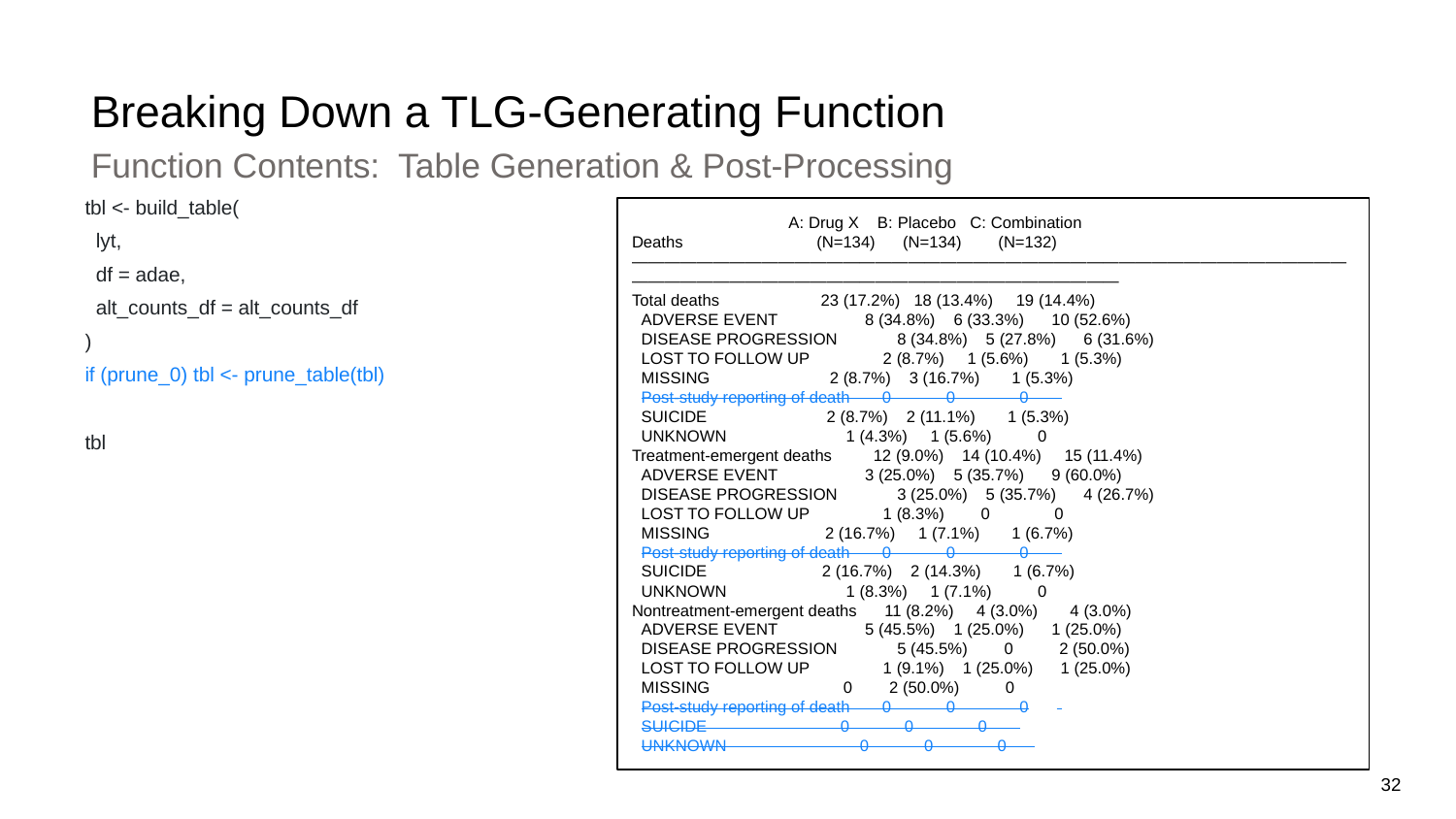

# Breaking Down a TLG-Generating Function
Function Contents:  Table Generation & Post-Processing
  tbl <- build_table(
    lyt,
    df = adae,
    alt_counts_df = alt_counts_df
  )
  if (prune_0) tbl <- prune_table(tbl)

  tbl

                                  A: Drug X    B: Placebo   C: Combination
Deaths                             (N=134)      (N=134)        (N=132)
——————————————————————————————————————————————————————————————————————————
Total deaths                      23 (17.2%)   18 (13.4%)     19 (14.4%)
  ADVERSE EVENT                   8 (34.8%)    6 (33.3%)      10 (52.6%)
  DISEASE PROGRESSION             8 (34.8%)    5 (27.8%)      6 (31.6%)
  LOST TO FOLLOW UP                2 (8.7%)     1 (5.6%)       1 (5.3%)
  MISSING                          2 (8.7%)    3 (16.7%)       1 (5.3%)
  Post-study reporting of death       0            0              0
  SUICIDE                          2 (8.7%)    2 (11.1%)       1 (5.3%)
  UNKNOWN                          1 (4.3%)     1 (5.6%)          0
Treatment-emergent deaths         12 (9.0%)    14 (10.4%)     15 (11.4%)
  ADVERSE EVENT                   3 (25.0%)    5 (35.7%)      9 (60.0%)
  DISEASE PROGRESSION             3 (25.0%)    5 (35.7%)      4 (26.7%)
  LOST TO FOLLOW UP                1 (8.3%)        0              0
  MISSING                         2 (16.7%)     1 (7.1%)       1 (6.7%)
  Post-study reporting of death       0            0              0
  SUICIDE                         2 (16.7%)    2 (14.3%)       1 (6.7%)
  UNKNOWN                          1 (8.3%)     1 (7.1%)          0
Nontreatment-emergent deaths      11 (8.2%)     4 (3.0%)       4 (3.0%)
  ADVERSE EVENT                   5 (45.5%)    1 (25.0%)      1 (25.0%)
  DISEASE PROGRESSION             5 (45.5%)        0          2 (50.0%)
  LOST TO FOLLOW UP                1 (9.1%)    1 (25.0%)      1 (25.0%)
  MISSING                             0        2 (50.0%)          0
  Post-study reporting of death       0            0              0
  SUICIDE                             0            0              0
  UNKNOWN                             0            0              0